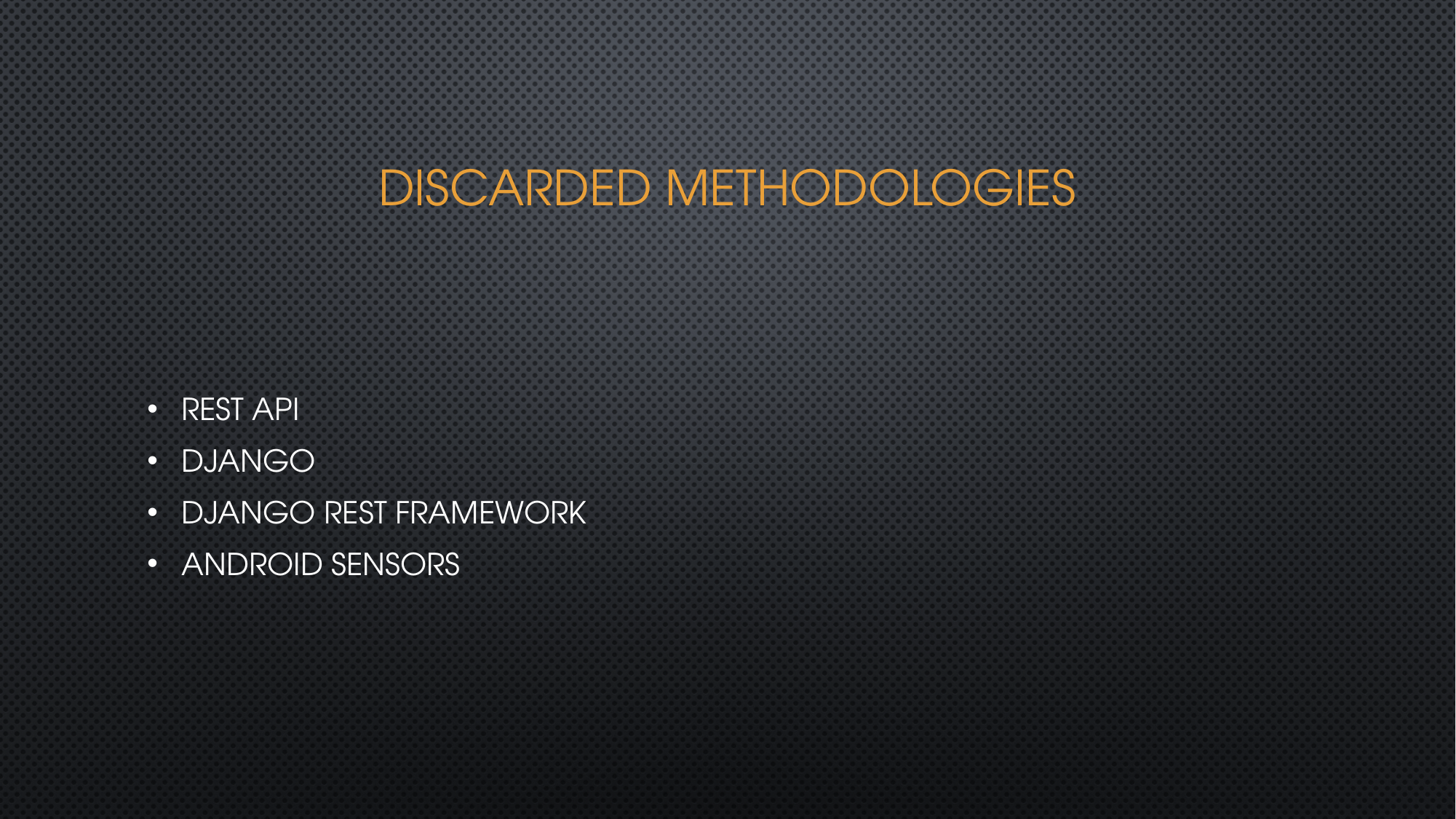

# Discarded Methodologies
Rest API
Django
Django rest framework
Android sensors